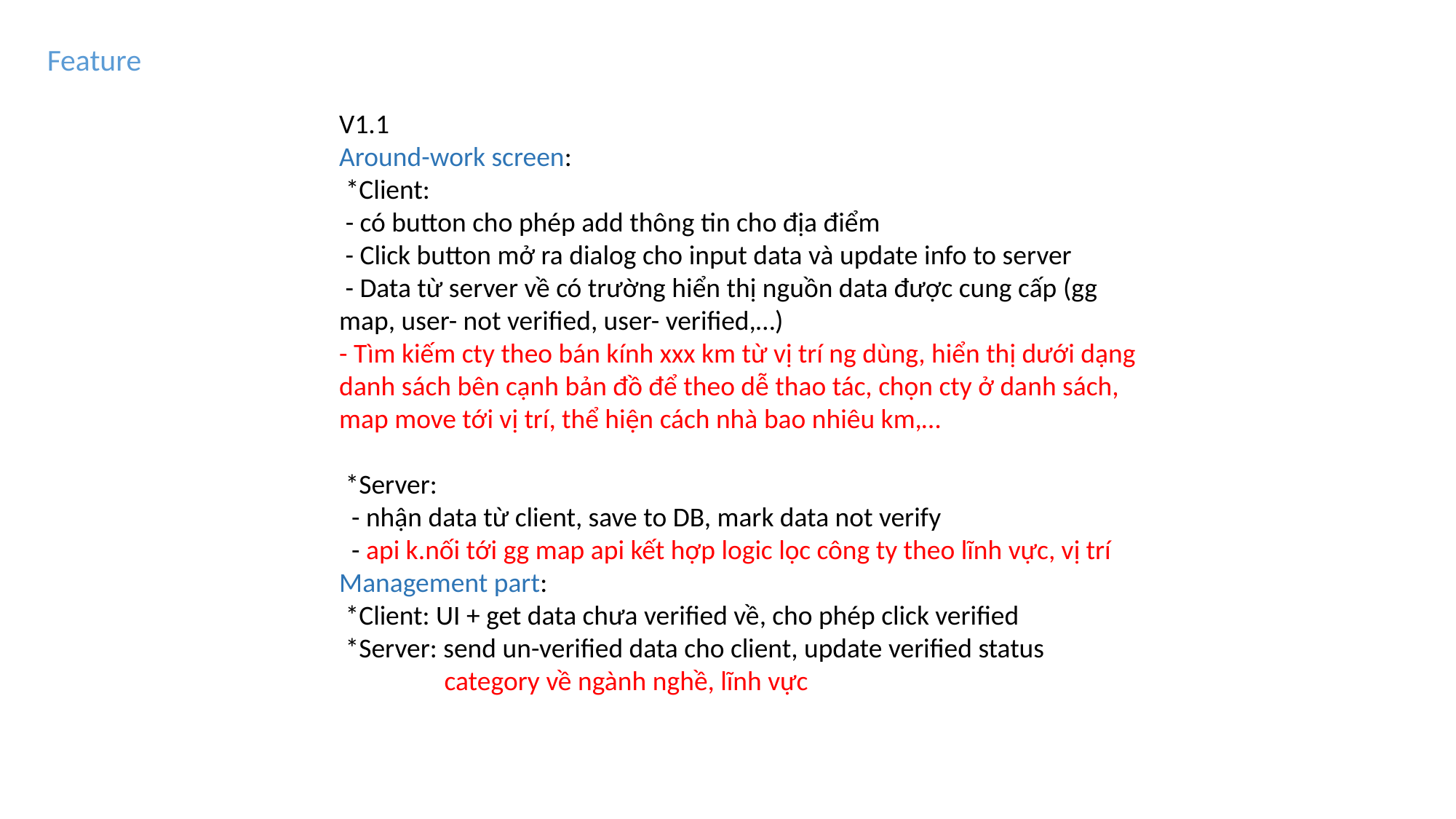

Feature
V1.1
Around-work screen:
 *Client:
 - có button cho phép add thông tin cho địa điểm
 - Click button mở ra dialog cho input data và update info to server
 - Data từ server về có trường hiển thị nguồn data được cung cấp (gg map, user- not verified, user- verified,…)
- Tìm kiếm cty theo bán kính xxx km từ vị trí ng dùng, hiển thị dưới dạng danh sách bên cạnh bản đồ để theo dễ thao tác, chọn cty ở danh sách, map move tới vị trí, thể hiện cách nhà bao nhiêu km,…

 *Server:
  - nhận data từ client, save to DB, mark data not verify
  - api k.nối tới gg map api kết hợp logic lọc công ty theo lĩnh vực, vị trí Management part:
 *Client: UI + get data chưa verified về, cho phép click verified
 *Server: send un-verified data cho client, update verified status
                 category về ngành nghề, lĩnh vực